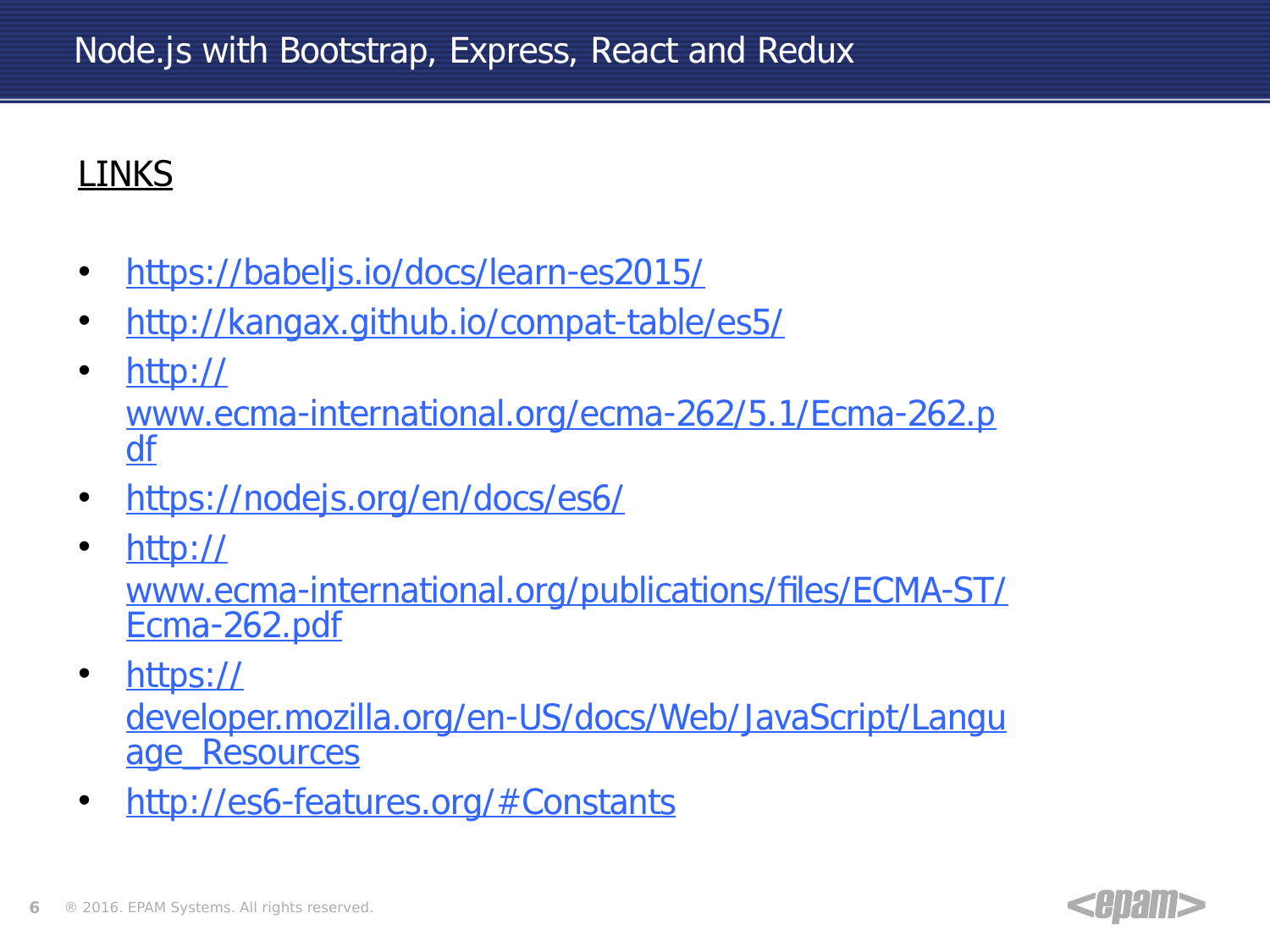

# Node.js with Bootstrap, Express, React and Redux
LINKS

https://babeljs.io/docs/learn-es2015/
http://kangax.github.io/compat-table/es5/
http://www.ecma-international.org/ecma-262/5.1/Ecma-262.pdf
https://nodejs.org/en/docs/es6/
http://www.ecma-international.org/publications/files/ECMA-ST/Ecma-262.pdf
https://developer.mozilla.org/en-US/docs/Web/JavaScript/Language_Resources
http://es6-features.org/#Constants

6